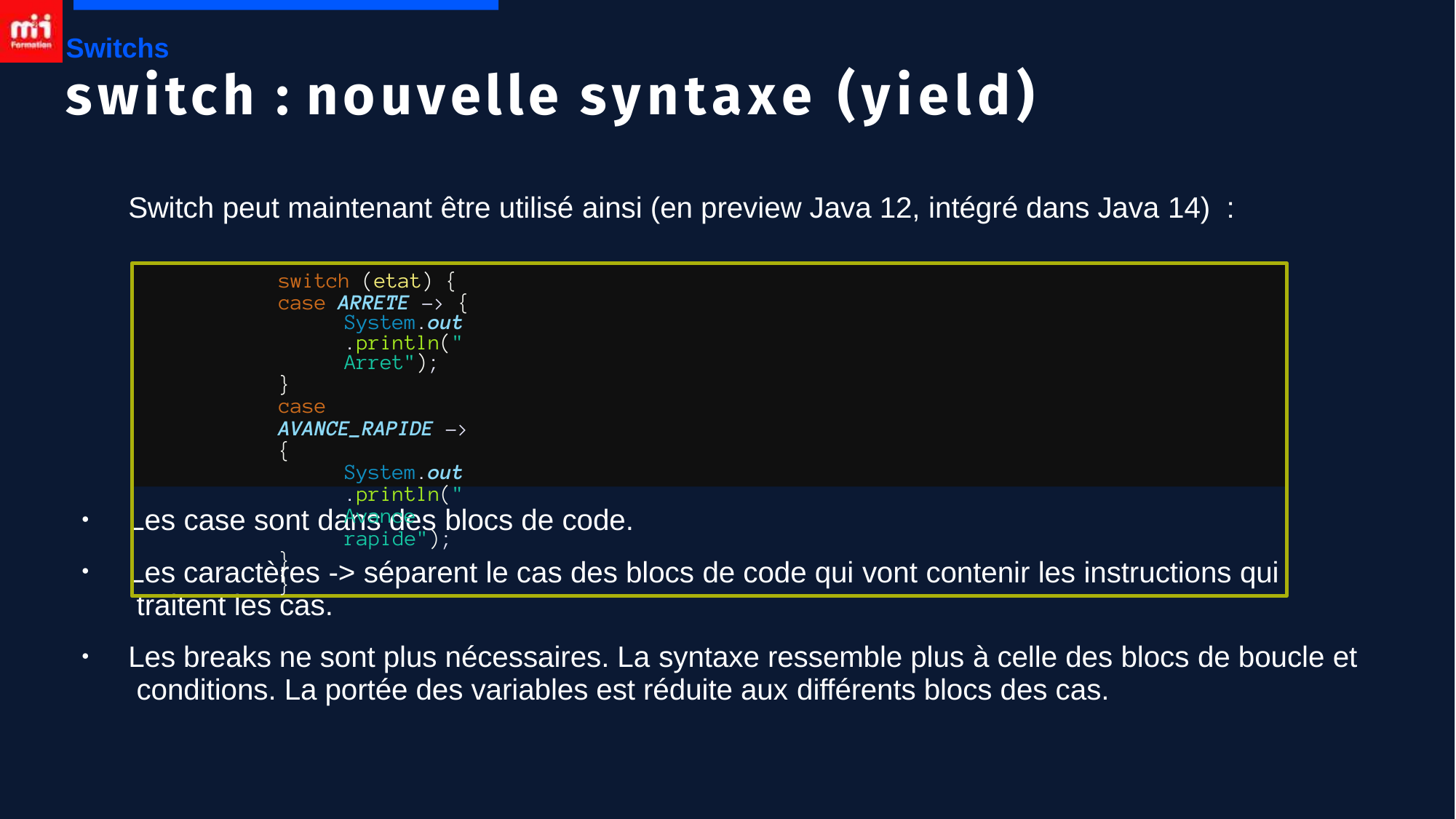

Switchs
# switch : nouvelle syntaxe (yield)
Switch peut maintenant être utilisé ainsi (en preview Java 12, intégré dans Java 14) :

switch (etat) {  case ARRETE -> {
System.out.println("Arret");
}
case AVANCE_RAPIDE -> {
System.out.println("Avance rapide");
}
}
Les case sont dans des blocs de code.
Les caractères -> séparent le cas des blocs de code qui vont contenir les instructions qui  traitent les cas.
Les breaks ne sont plus nécessaires. La syntaxe ressemble plus à celle des blocs de boucle et  conditions. La portée des variables est réduite aux différents blocs des cas.
●
●
●